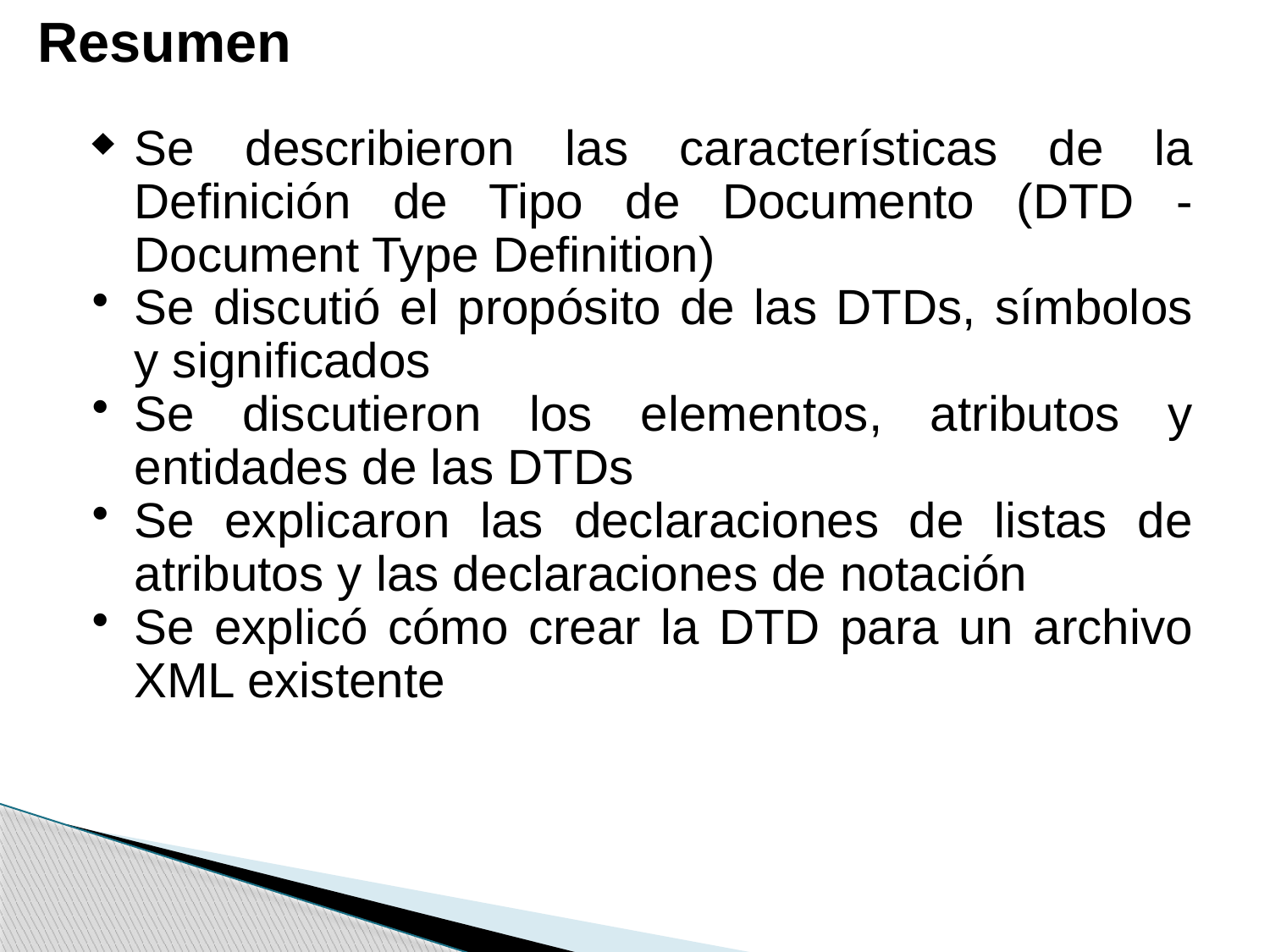

Resumen
Se describieron las características de la Definición de Tipo de Documento (DTD -Document Type Definition)
Se discutió el propósito de las DTDs, símbolos y significados
Se discutieron los elementos, atributos y entidades de las DTDs
Se explicaron las declaraciones de listas de atributos y las declaraciones de notación
Se explicó cómo crear la DTD para un archivo XML existente